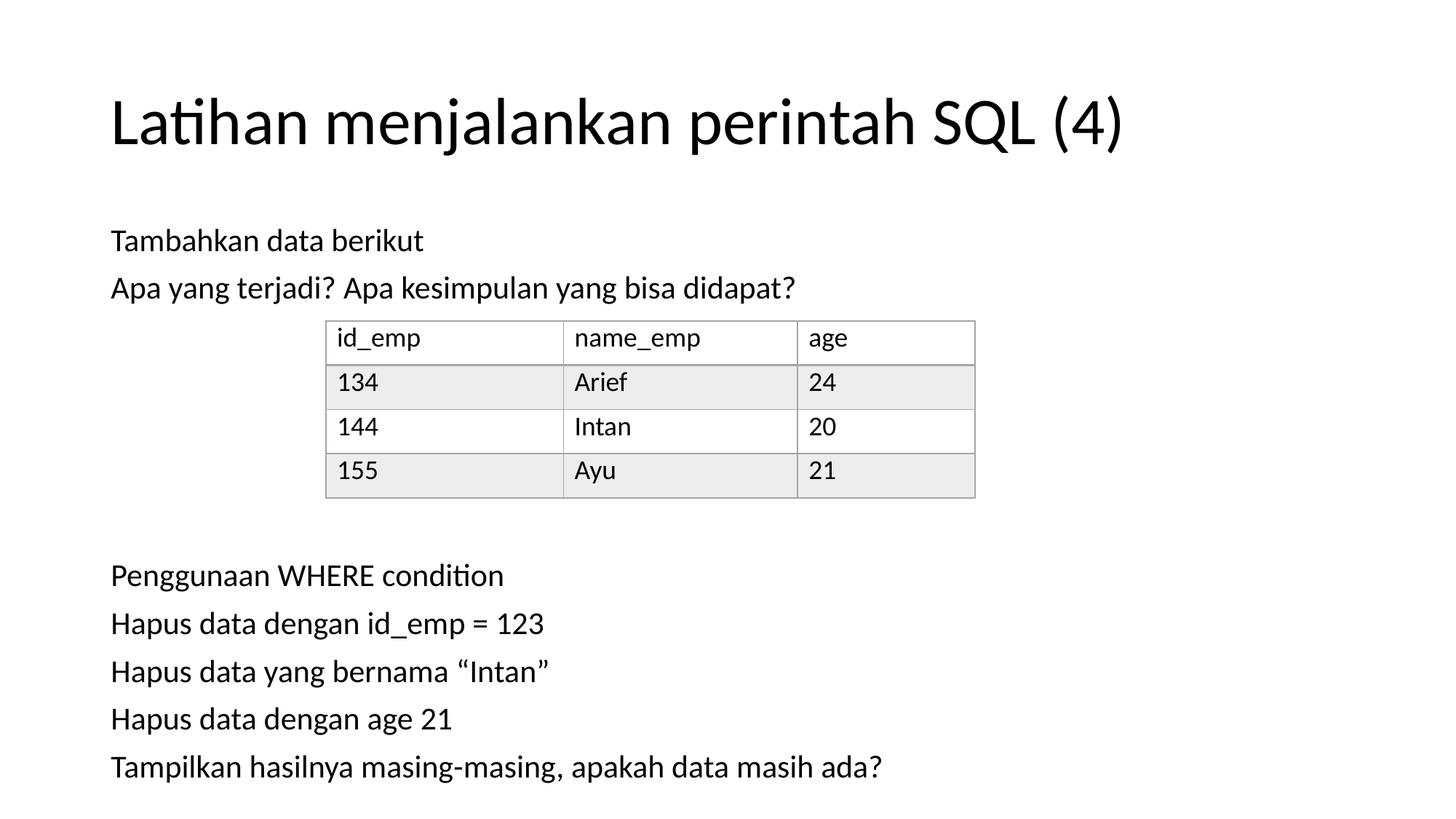

# Latihan menjalankan perintah SQL (4)
Tambahkan data berikut
Apa yang terjadi? Apa kesimpulan yang bisa didapat?

Penggunaan WHERE condition
Hapus data dengan id_emp = 123
Hapus data yang bernama “Intan”
Hapus data dengan age 21
Tampilkan hasilnya masing-masing, apakah data masih ada?
| id\_emp | name\_emp | age |
| --- | --- | --- |
| 134 | Arief | 24 |
| 144 | Intan | 20 |
| 155 | Ayu | 21 |